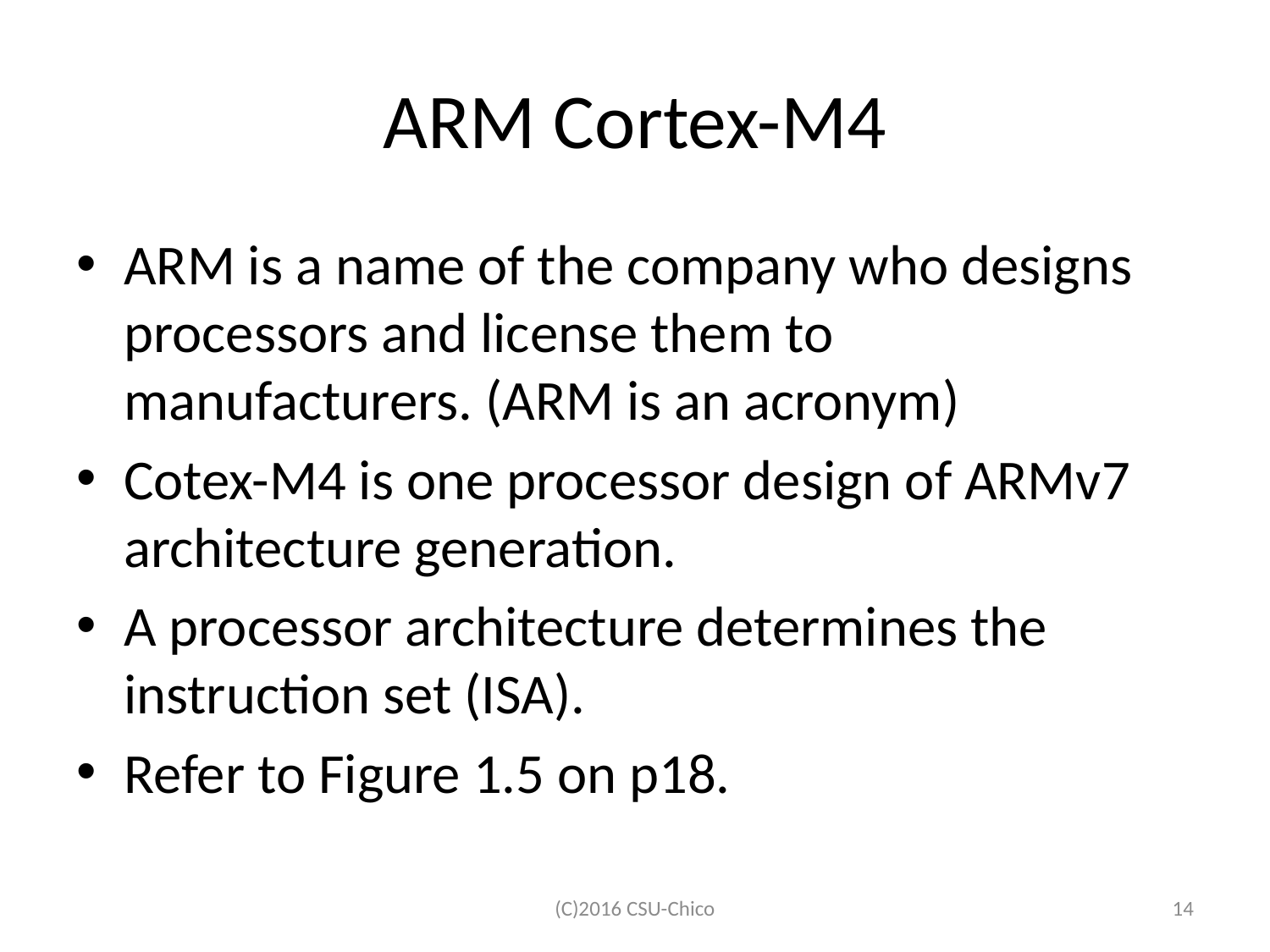

# ARM Cortex-M4
ARM is a name of the company who designs processors and license them to manufacturers. (ARM is an acronym)
Cotex-M4 is one processor design of ARMv7 architecture generation.
A processor architecture determines the instruction set (ISA).
Refer to Figure 1.5 on p18.
(C)2016 CSU-Chico
14